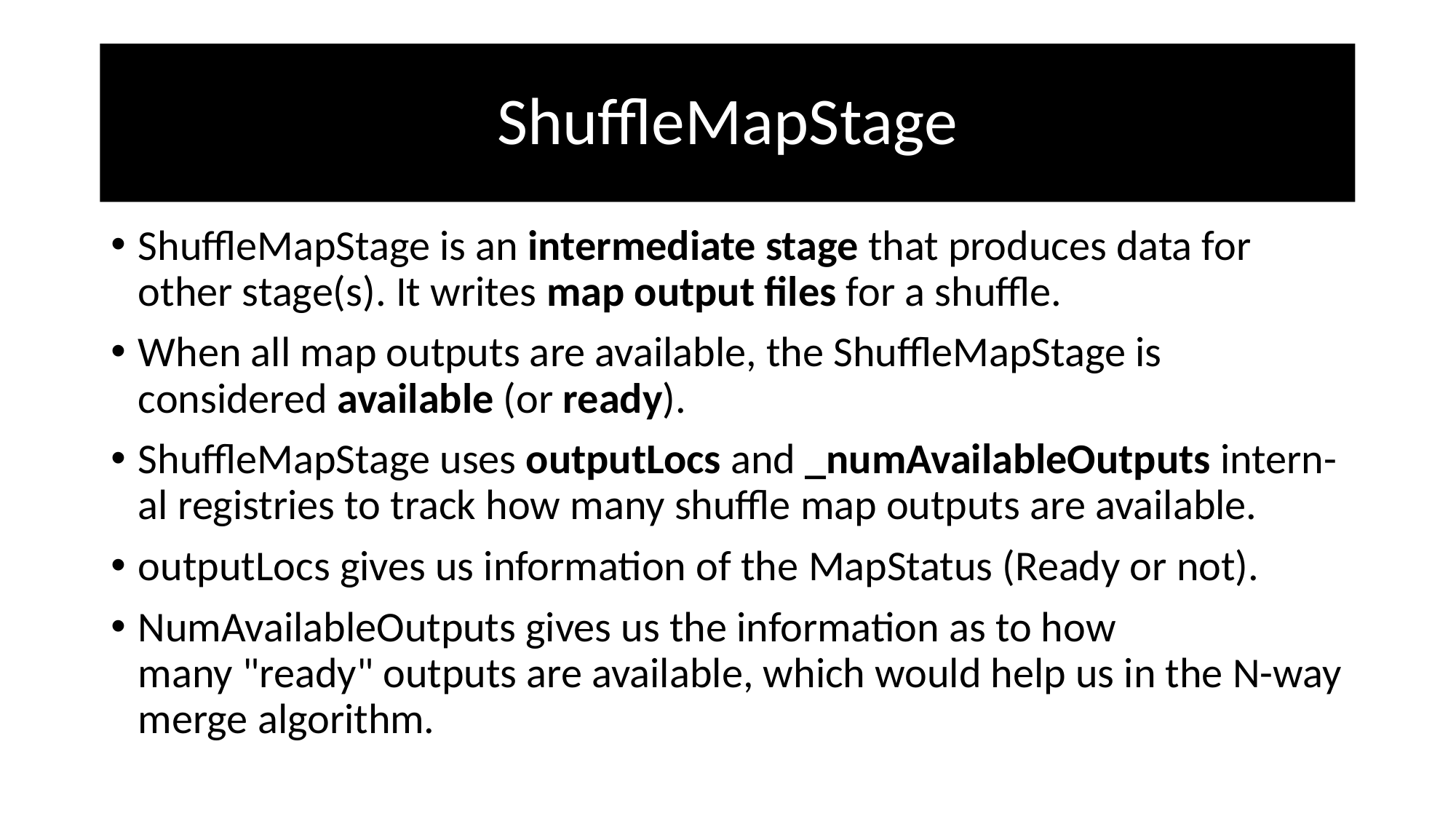

# ShuffleMapStage
ShuffleMapStage is an intermediate stage that produces data for other stage(s). It writes map output files for a shuffle.
When all map outputs are available, the ShuffleMapStage is considered available (or ready).
ShuffleMapStage uses outputLocs and _numAvailableOutputs intern-al registries to track how many shuffle map outputs are available.
outputLocs gives us information of the MapStatus (Ready or not).
NumAvailableOutputs gives us the information as to how many "ready" outputs are available, which would help us in the N-way merge algorithm.